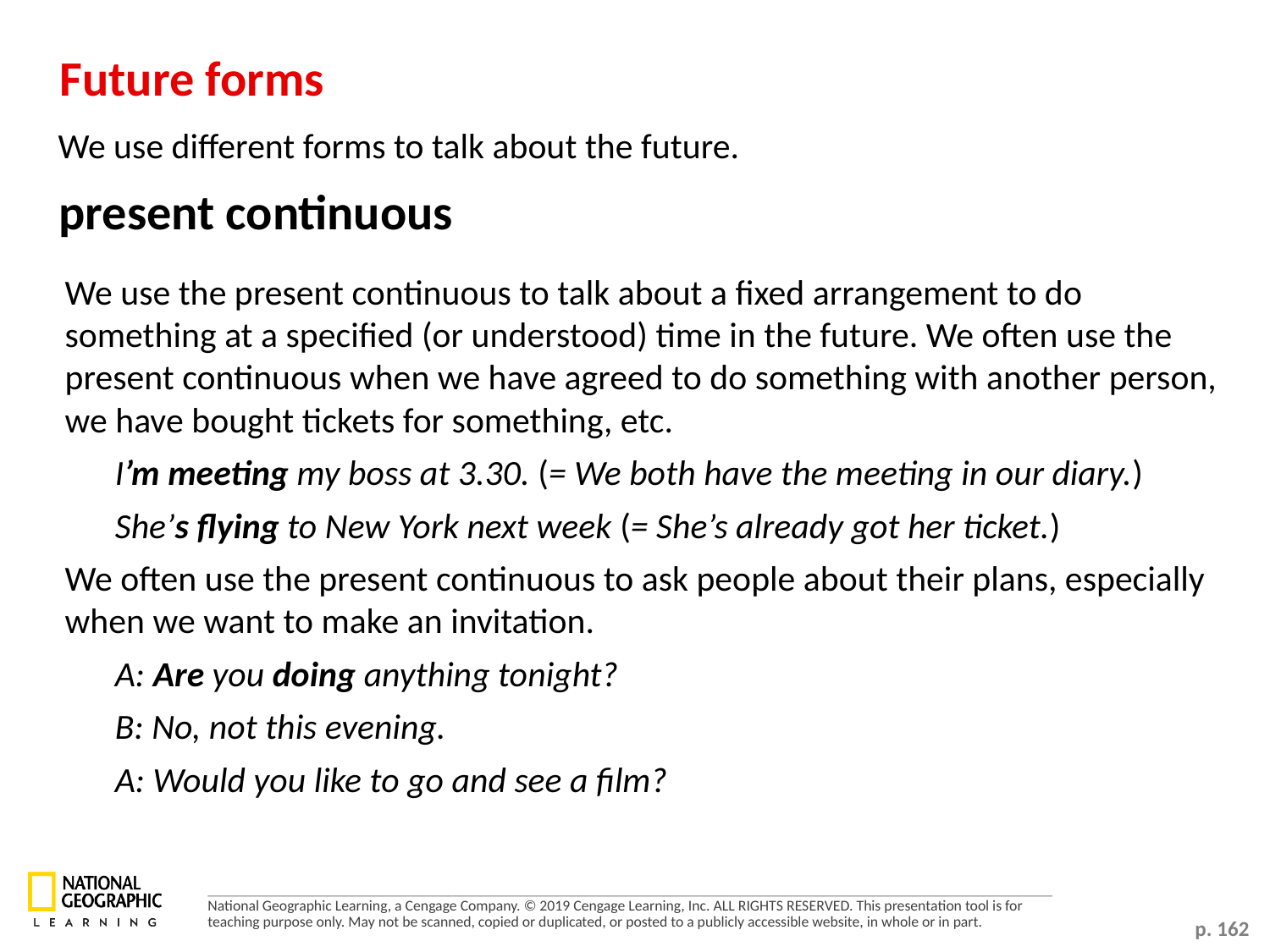

Future forms
We use different forms to talk about the future.
present continuous
We use the present continuous to talk about a fixed arrangement to do something at a specified (or understood) time in the future. We often use the present continuous when we have agreed to do something with another person, we have bought tickets for something, etc.
	I’m meeting my boss at 3.30. (= We both have the meeting in our diary.)
	She’s flying to New York next week (= She’s already got her ticket.)
We often use the present continuous to ask people about their plans, especially when we want to make an invitation.
	A: Are you doing anything tonight?
	B: No, not this evening.
	A: Would you like to go and see a film?
p. 162